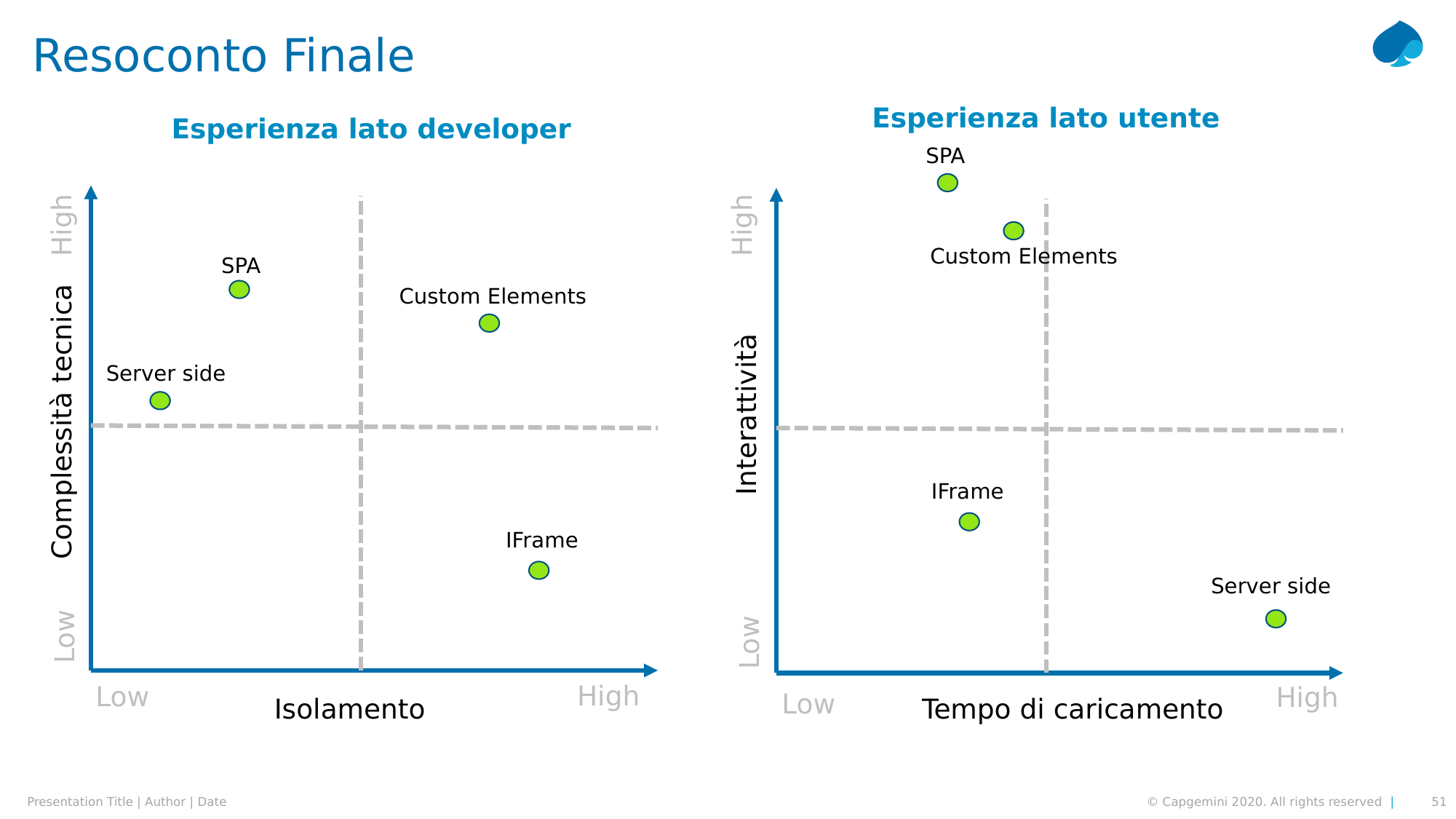

Resoconto Finale
Esperienza lato utente
Esperienza lato developer
SPA

High
High

Custom Elements
SPA
Custom Elements

Server side

Interattività
Complessità tecnica
IFrame

IFrame

Server side

Low
Low
High
Low
High
Low
Tempo di caricamento
Isolamento